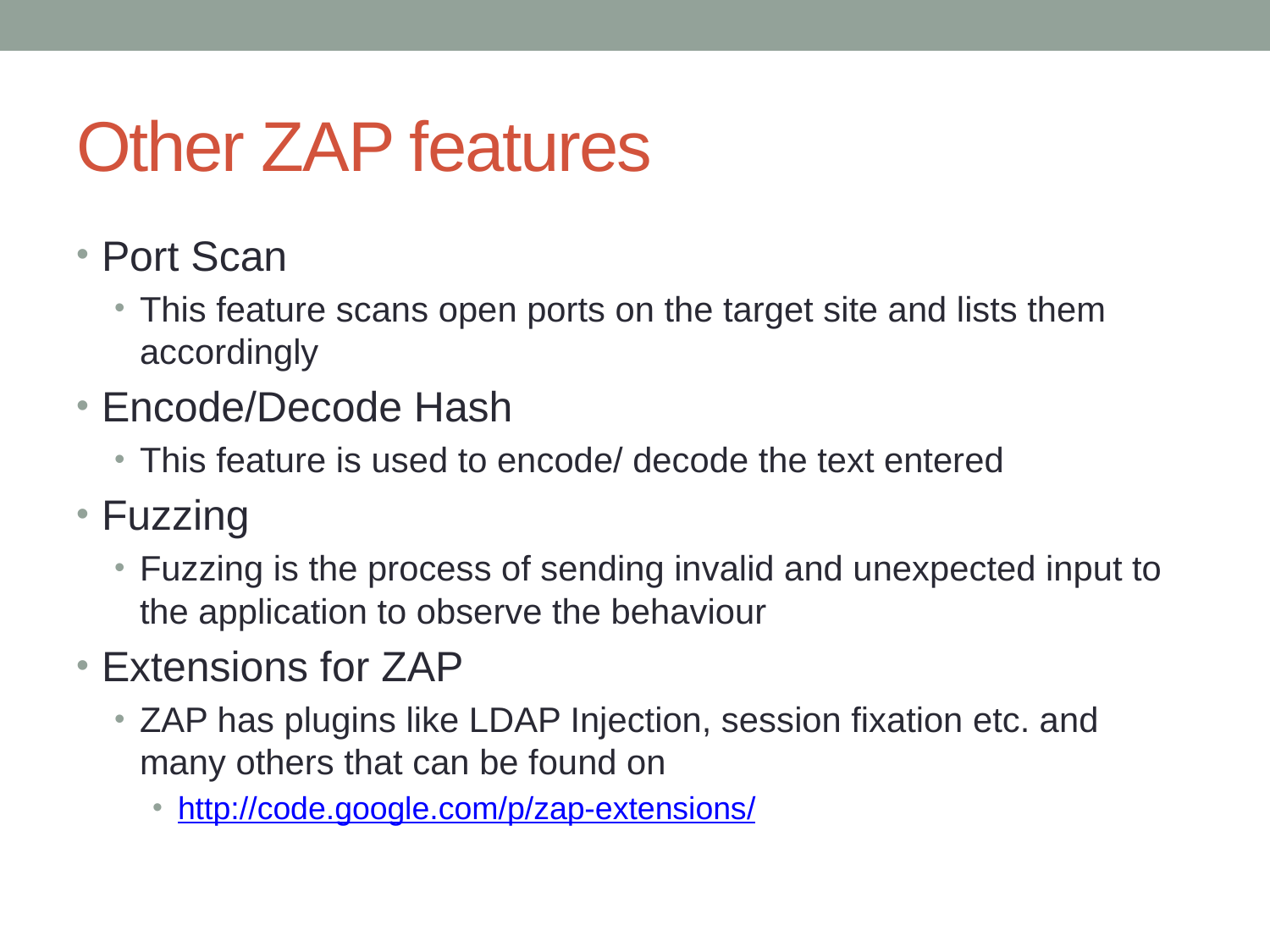

# Other ZAP features
Port Scan
This feature scans open ports on the target site and lists them accordingly
Encode/Decode Hash
This feature is used to encode/ decode the text entered
Fuzzing
Fuzzing is the process of sending invalid and unexpected input to the application to observe the behaviour
Extensions for ZAP
ZAP has plugins like LDAP Injection, session fixation etc. and many others that can be found on
http://code.google.com/p/zap-extensions/